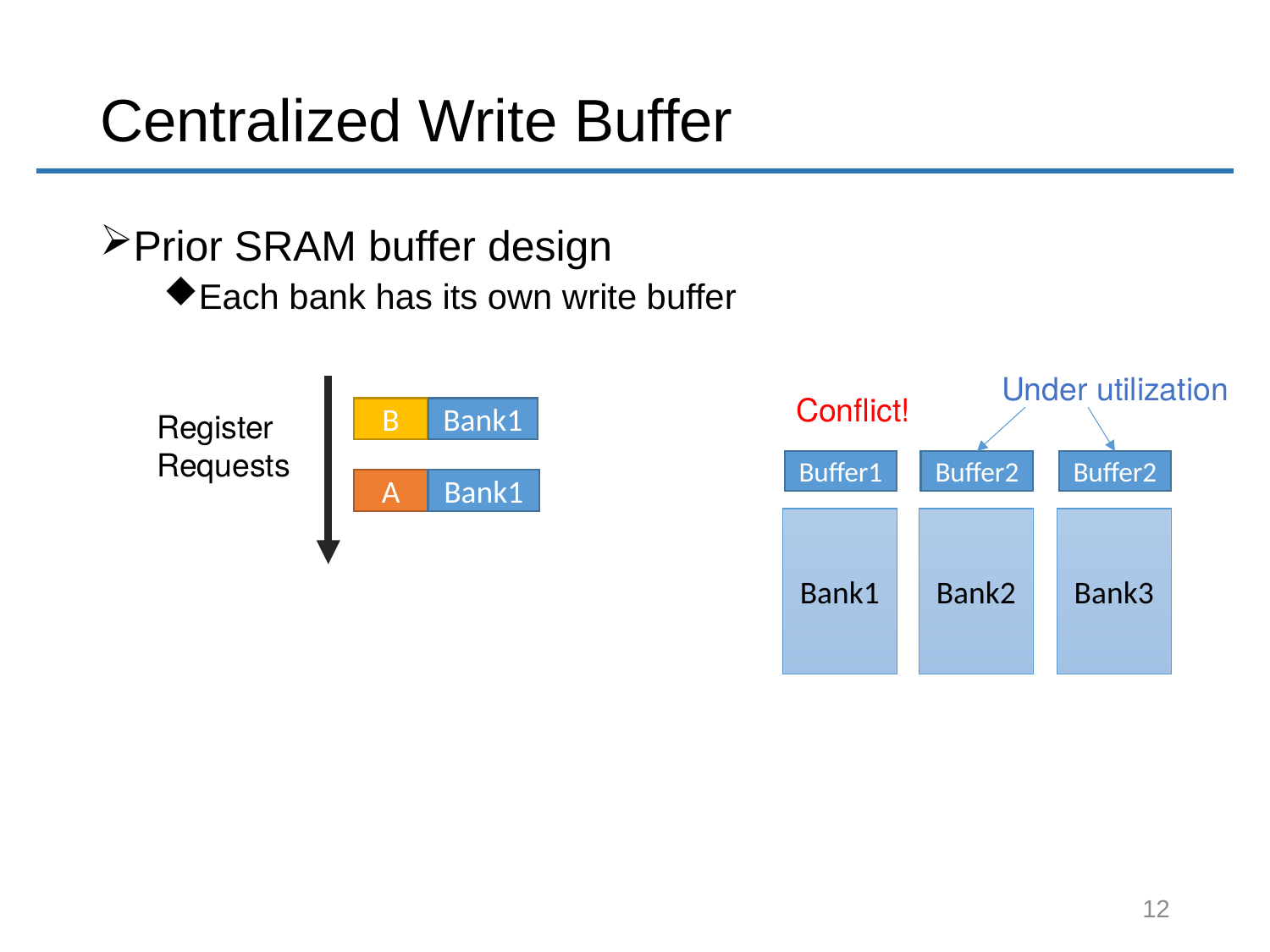

# Centralized Write Buffer
Prior SRAM buffer design
Each bank has its own write buffer
Under utilization
Conflict!
B
Bank1
Register  Requests
A
Buffer1
Buffer2
Buffer2
Bank1
A
Bank1
Bank2
Bank3
12